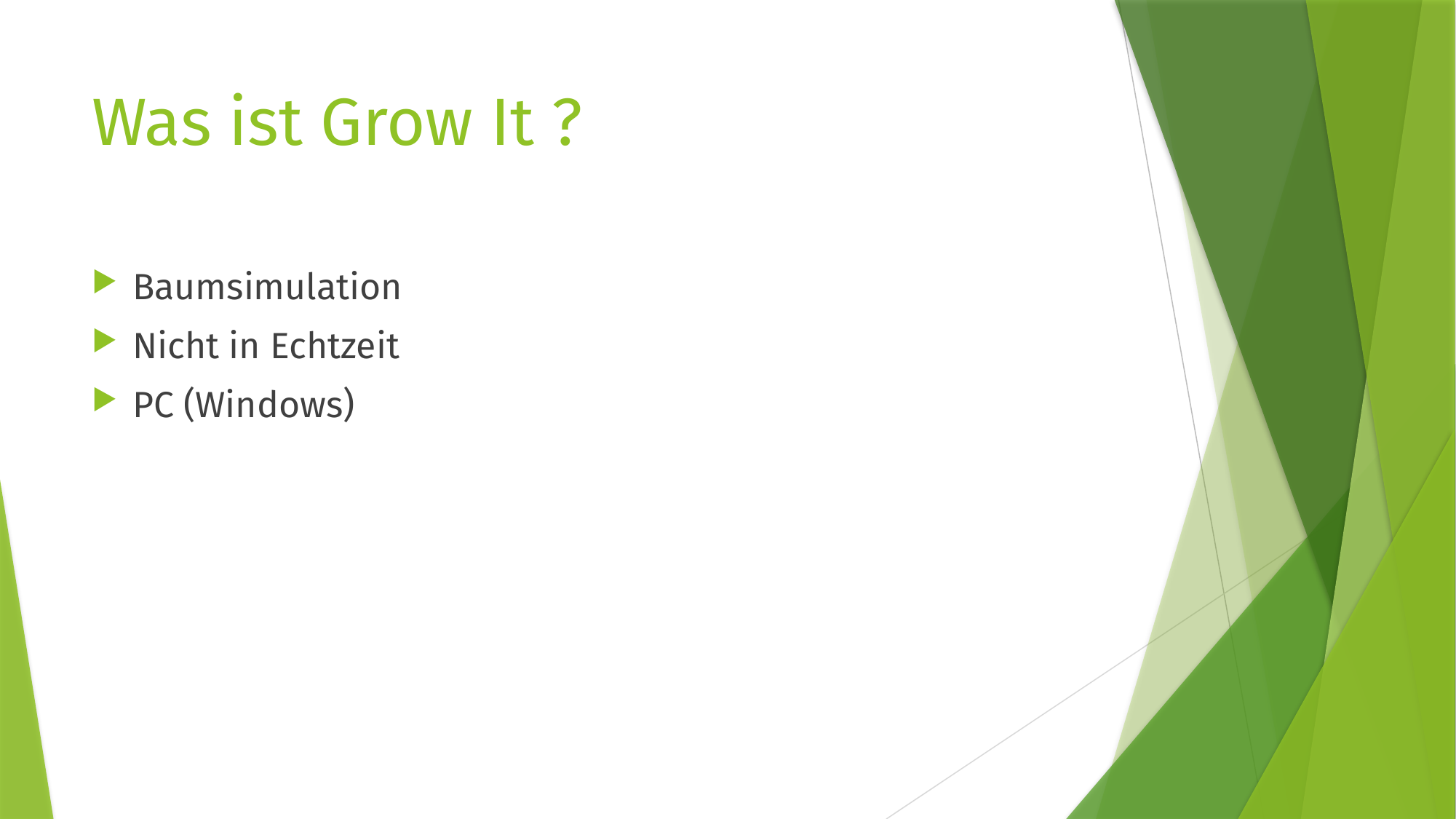

# Was ist Grow It ?
Baumsimulation
Nicht in Echtzeit
PC (Windows)